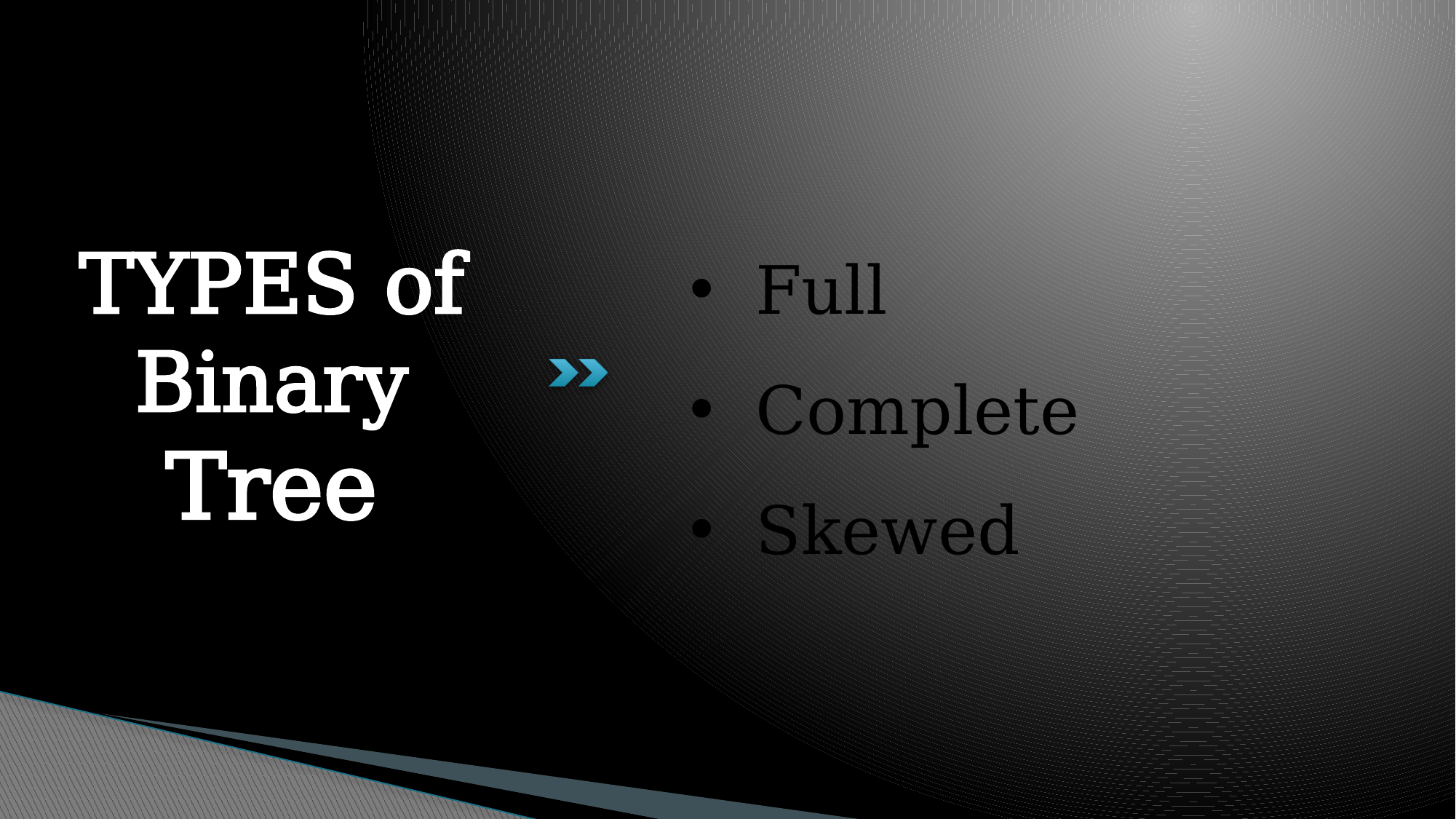

Full
Complete
Skewed
# TYPES of Binary Tree